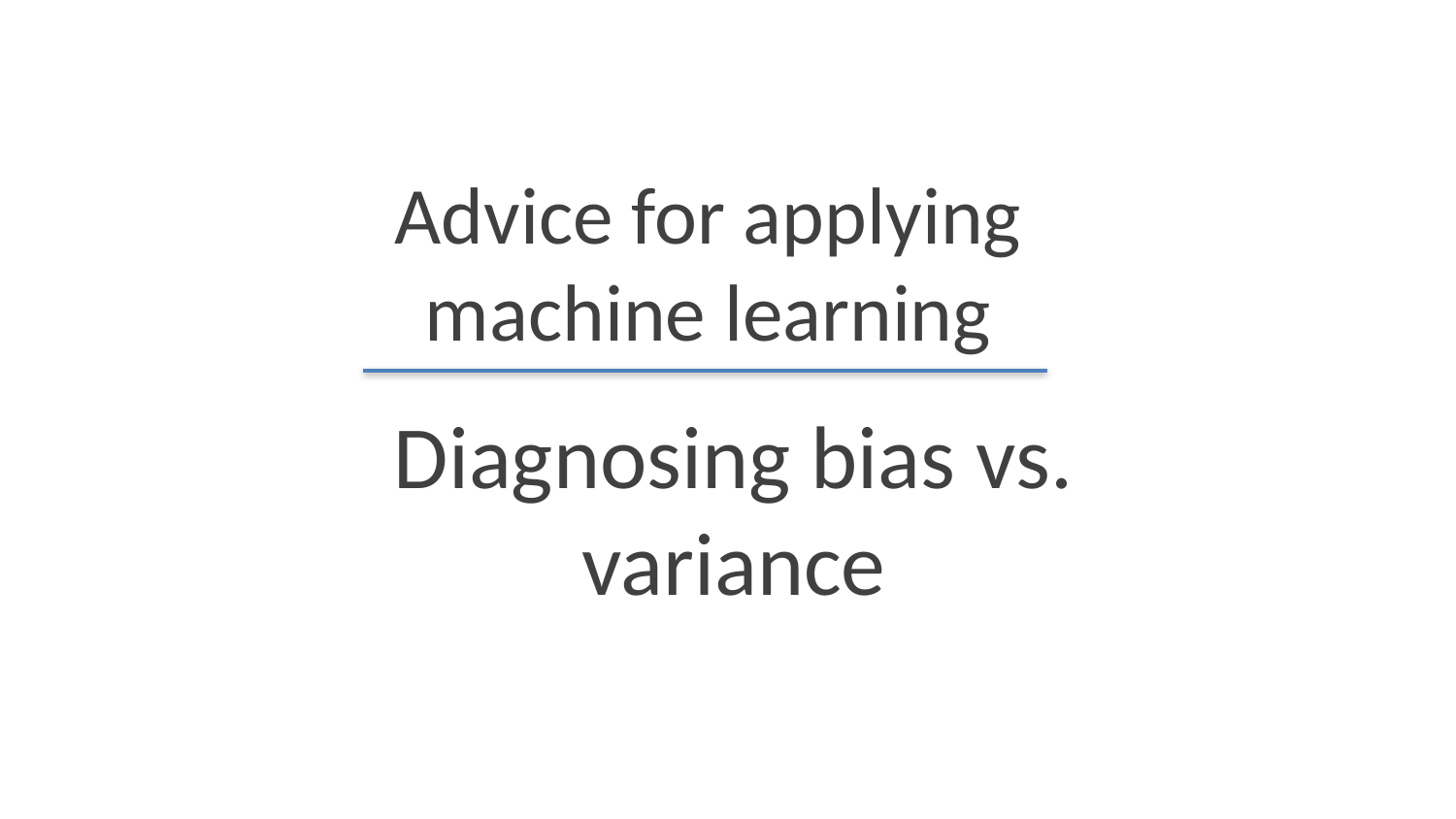

Advice for applying machine learning
Diagnosing bias vs. variance